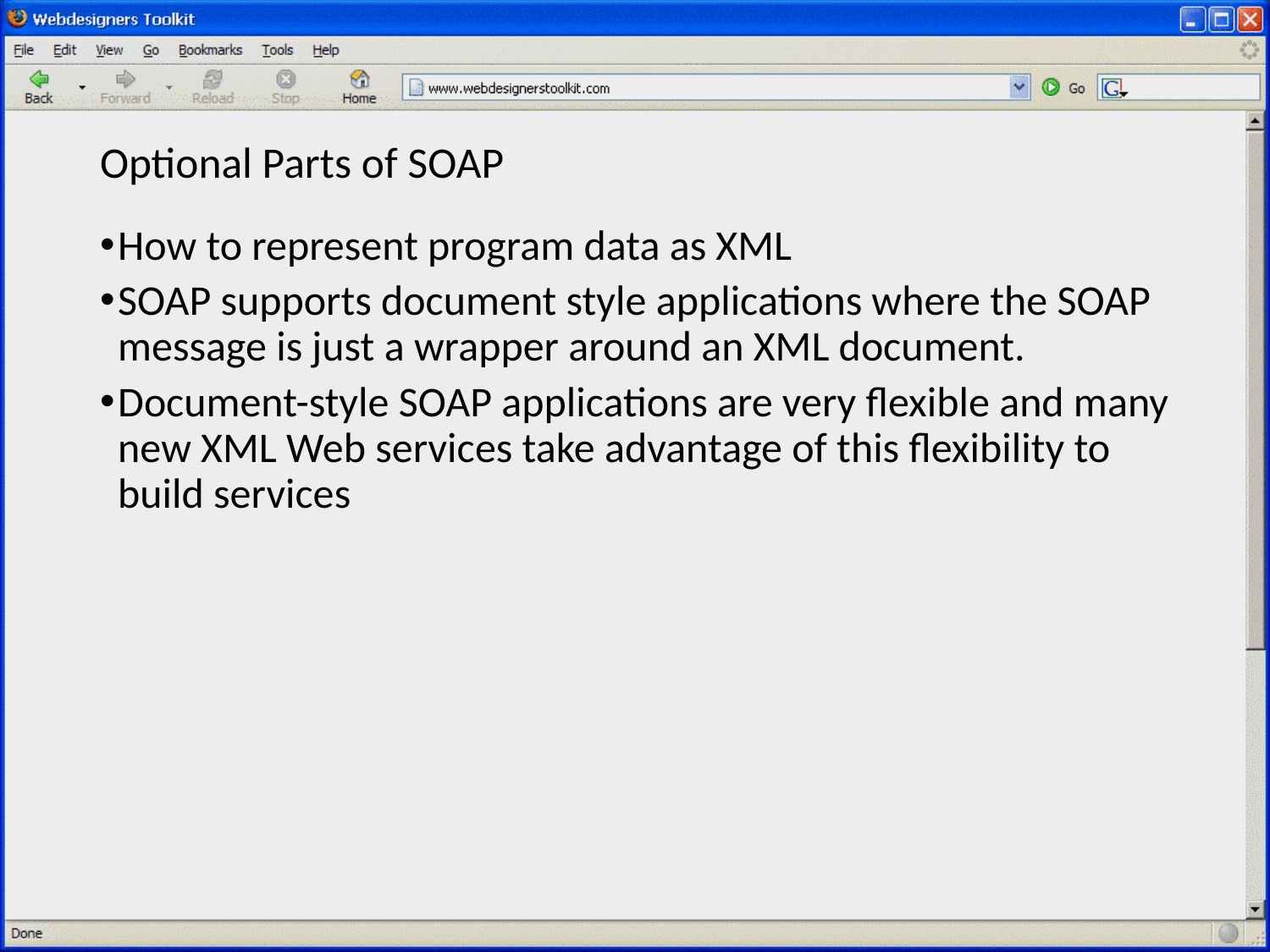

# Optional Parts of SOAP
How to represent program data as XML
SOAP supports document style applications where the SOAP message is just a wrapper around an XML document.
Document-style SOAP applications are very flexible and many new XML Web services take advantage of this flexibility to build services